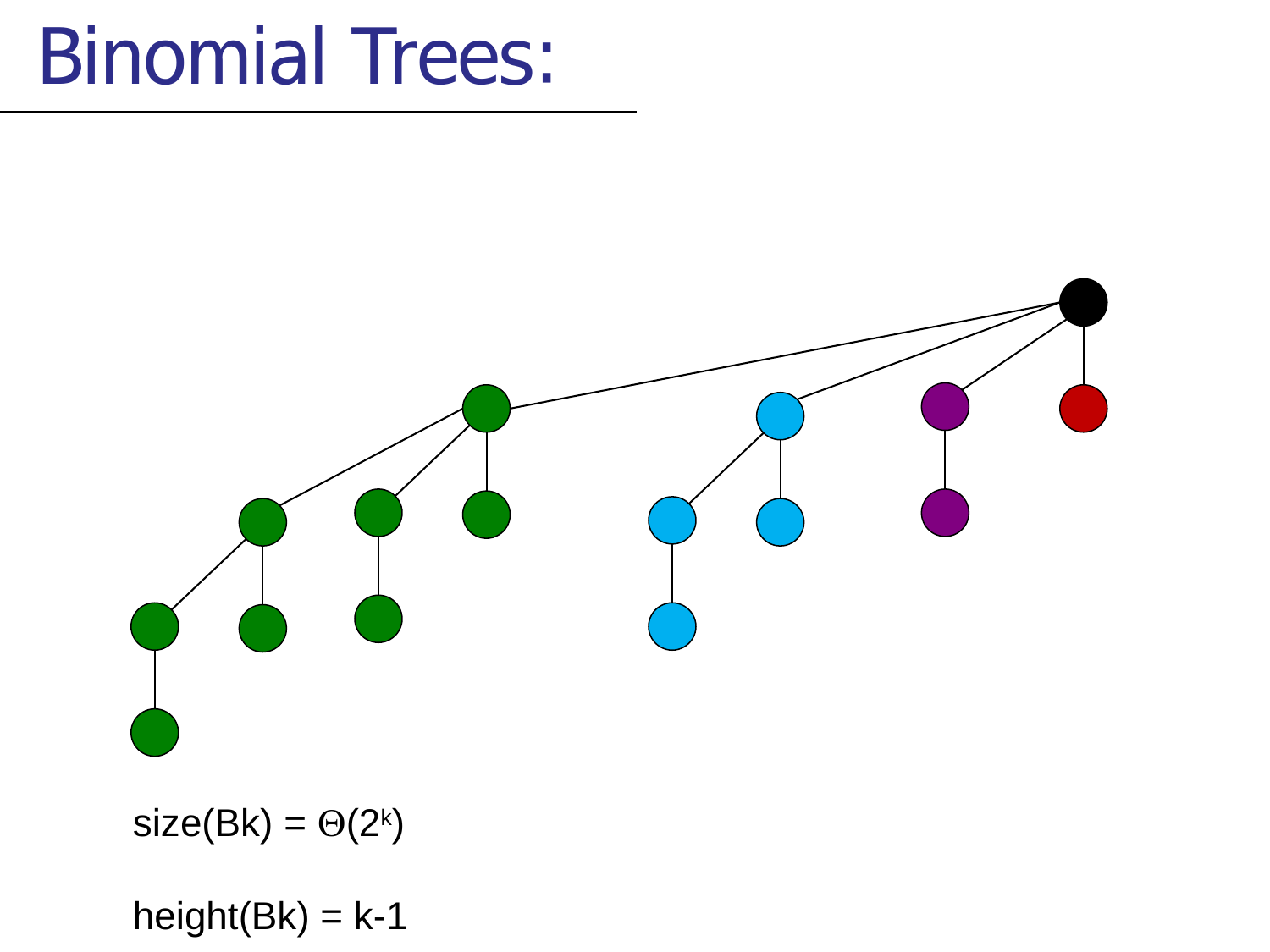

Binomial Trees:

size(Bk) = Θ(2k)

height(Bk) = k-1